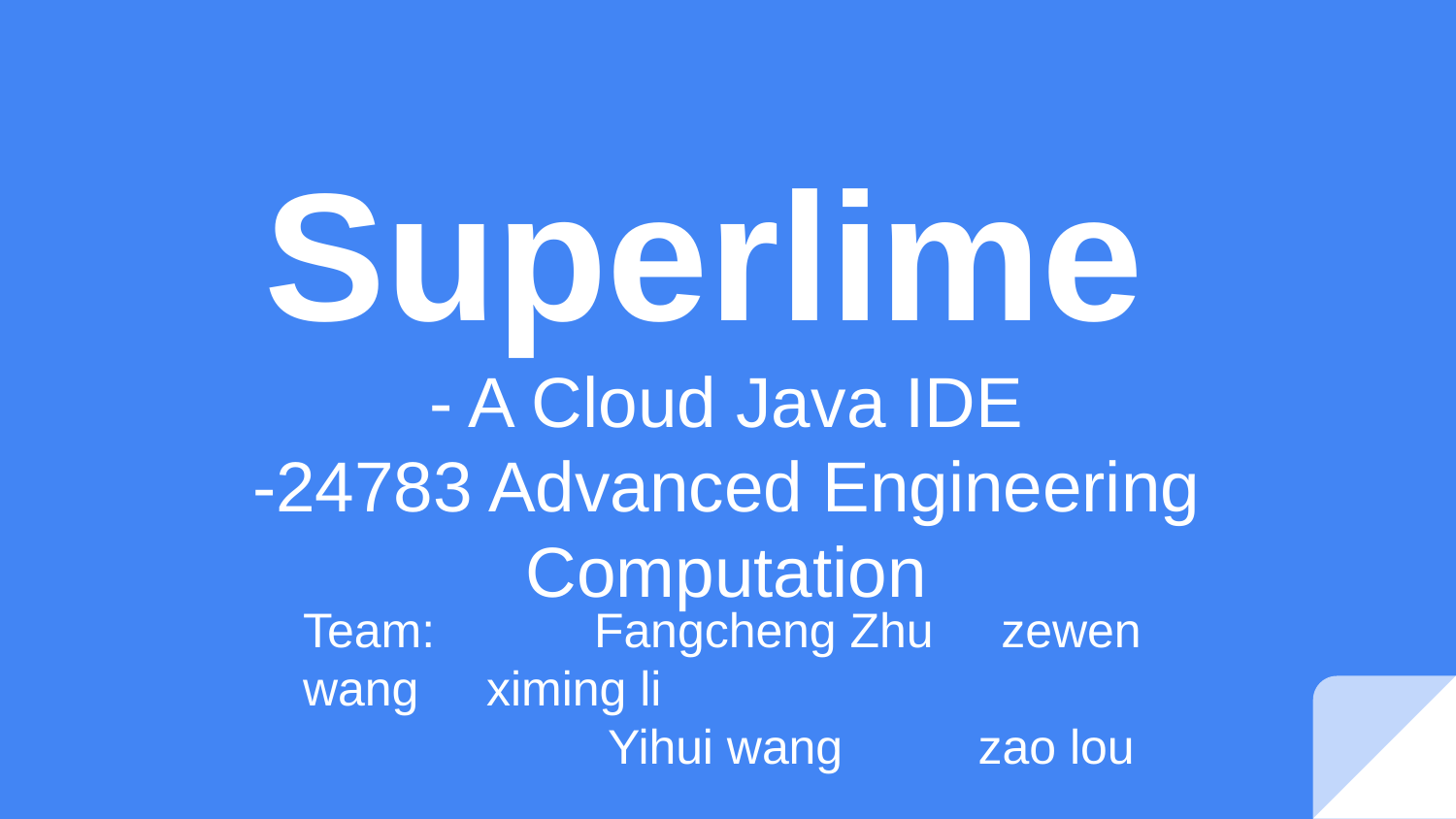

Superlime
- A Cloud Java IDE
-24783 Advanced Engineering Computation

Team: 	Fangcheng Zhu     zewen wang     ximing li
	 	 Yihui wang          zao lou